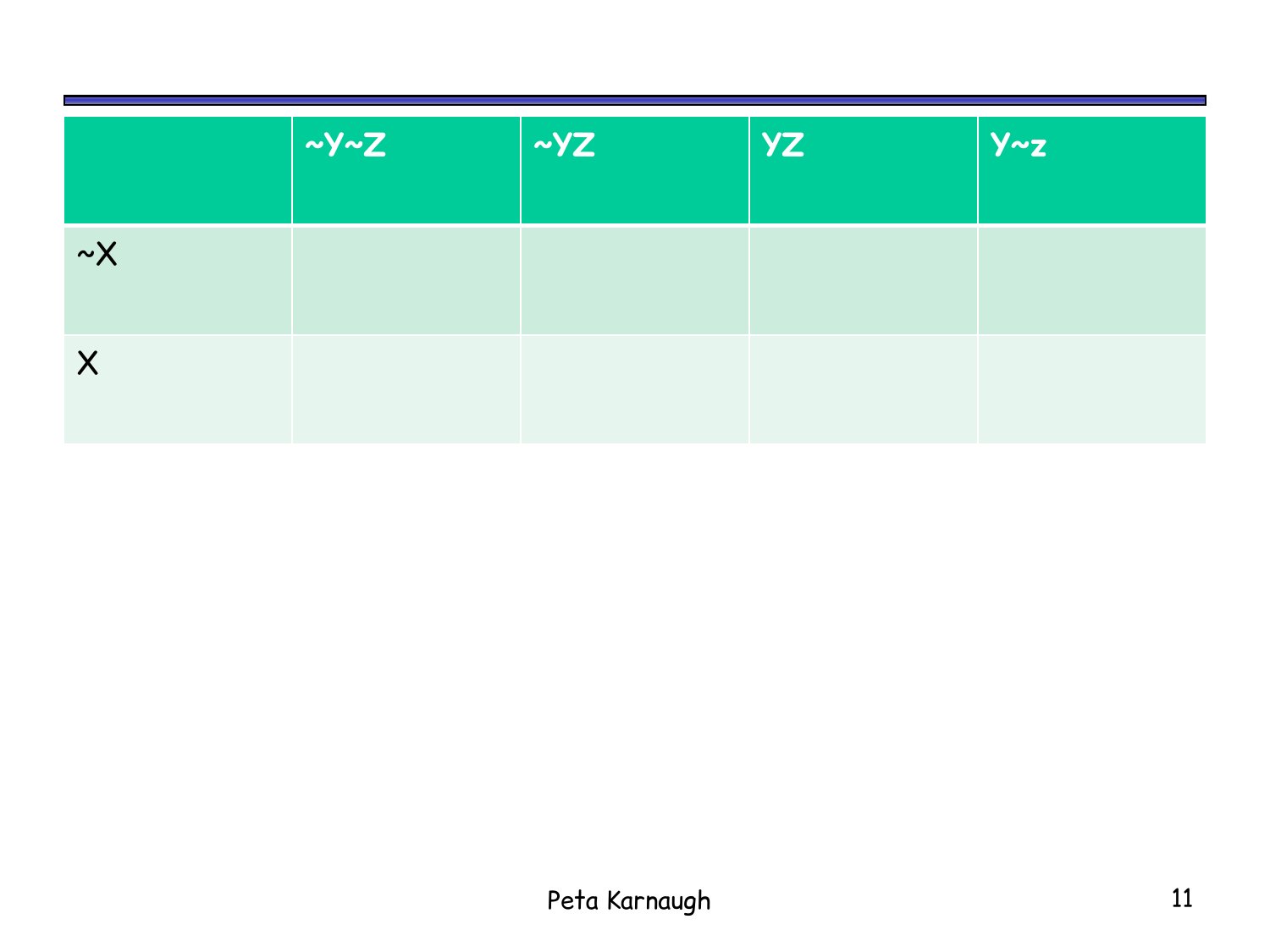

#
|  | ~Y~Z | ~YZ | YZ | Y~z |
| --- | --- | --- | --- | --- |
| ~X |  |  |  |  |
| X |  |  |  |  |
Peta Karnaugh
11